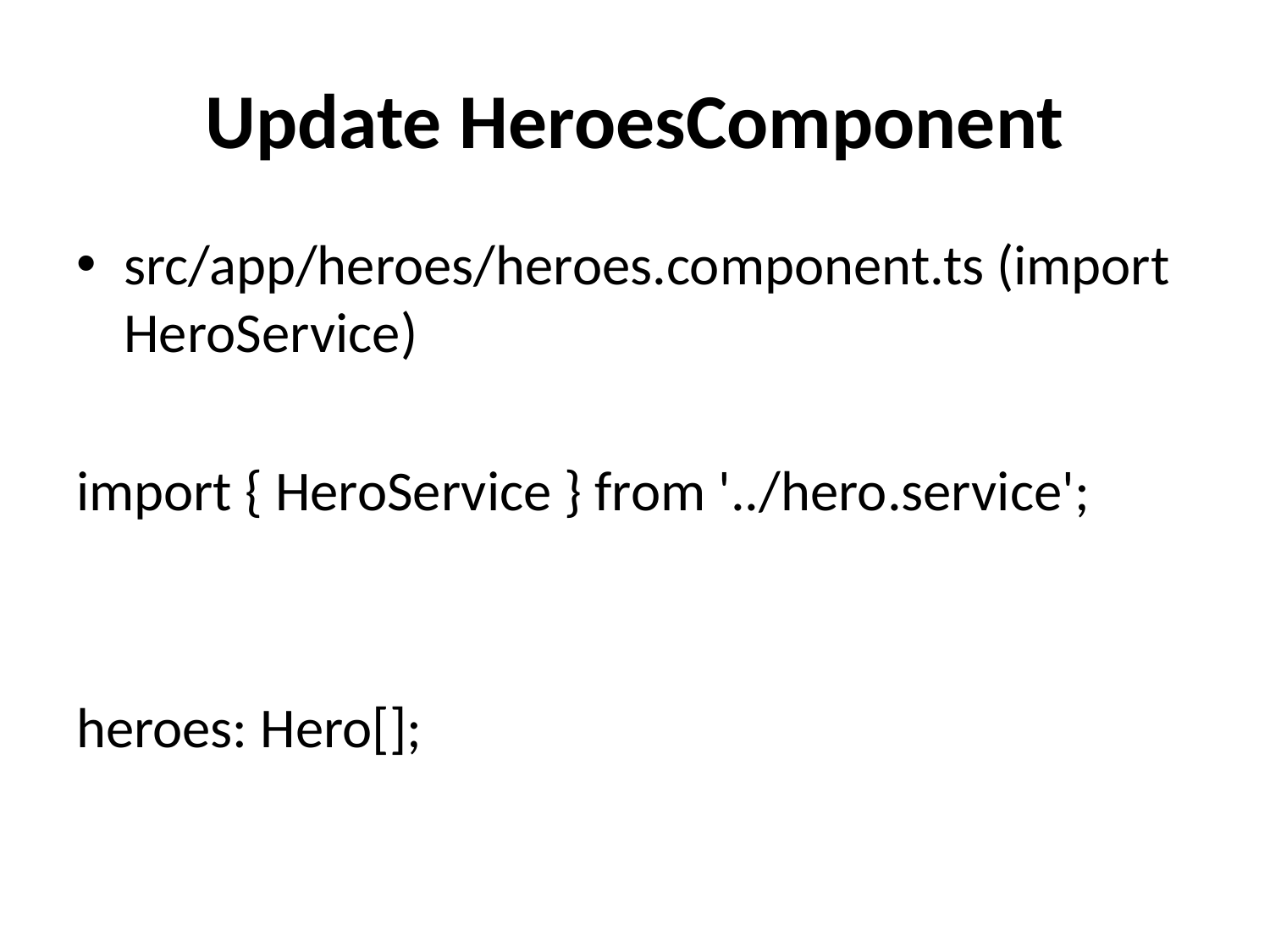

# Update HeroesComponent
src/app/heroes/heroes.component.ts (import HeroService)

import { HeroService } from '../hero.service';

heroes: Hero[];